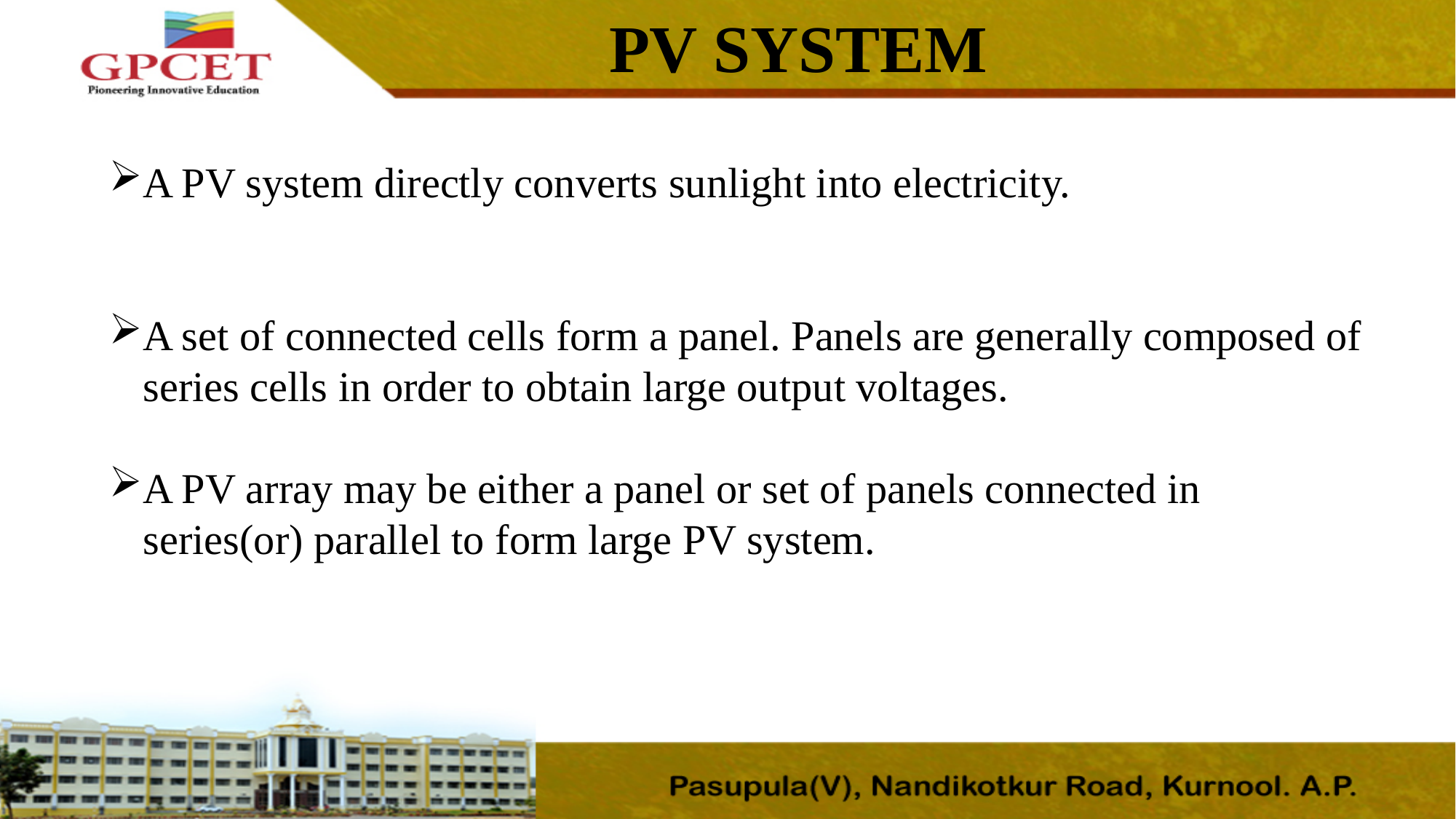

PV SYSTEM
A PV system directly converts sunlight into electricity.

A set of connected cells form a panel. Panels are generally composed of series cells in order to obtain large output voltages.

A PV array may be either a panel or set of panels connected in series(or) parallel to form large PV system.